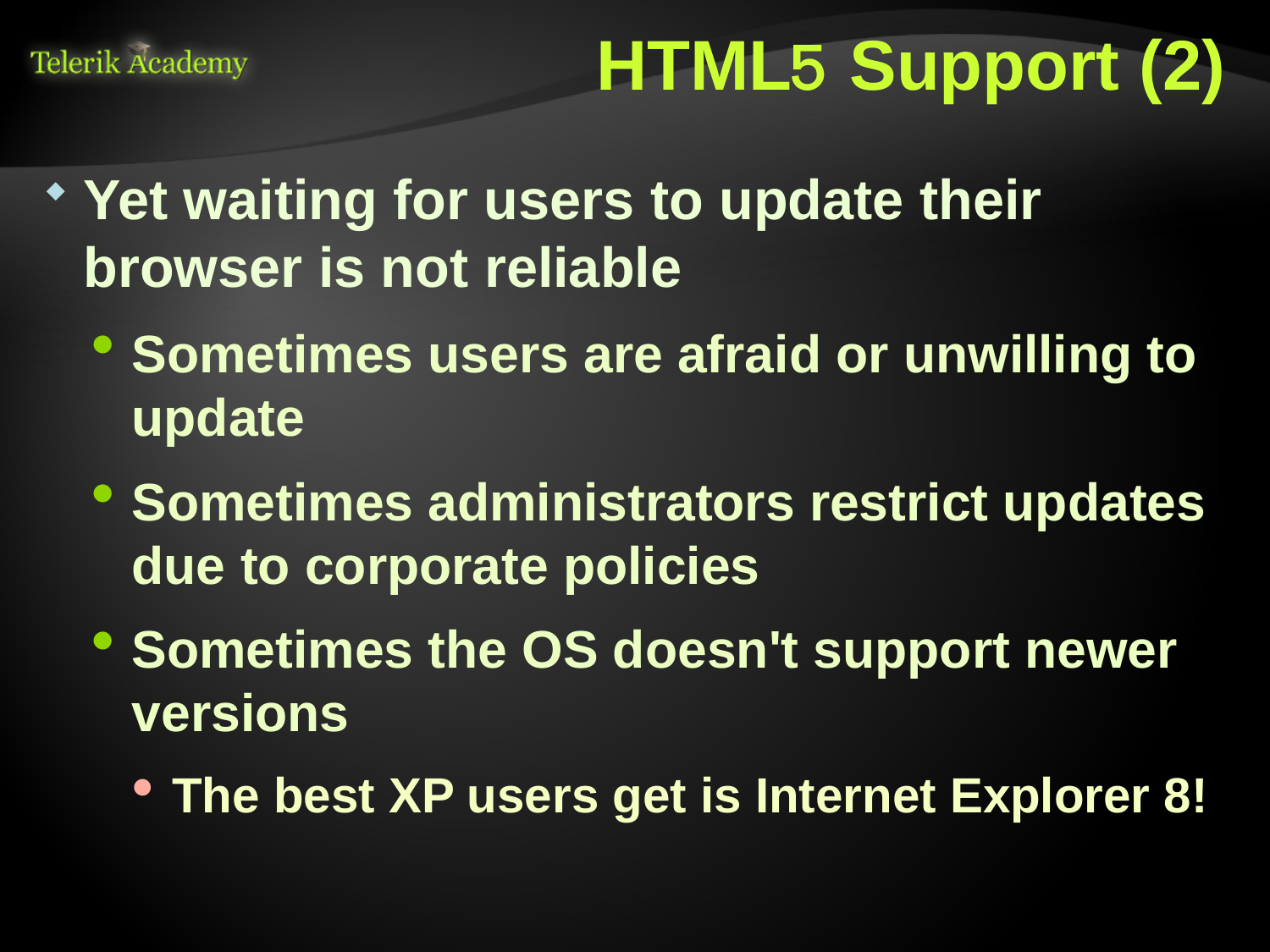

# HTML5 Support (2)
Yet waiting for users to update their browser is not reliable
Sometimes users are afraid or unwilling to update
Sometimes administrators restrict updates due to corporate policies
Sometimes the OS doesn't support newer versions
The best XP users get is Internet Explorer 8!